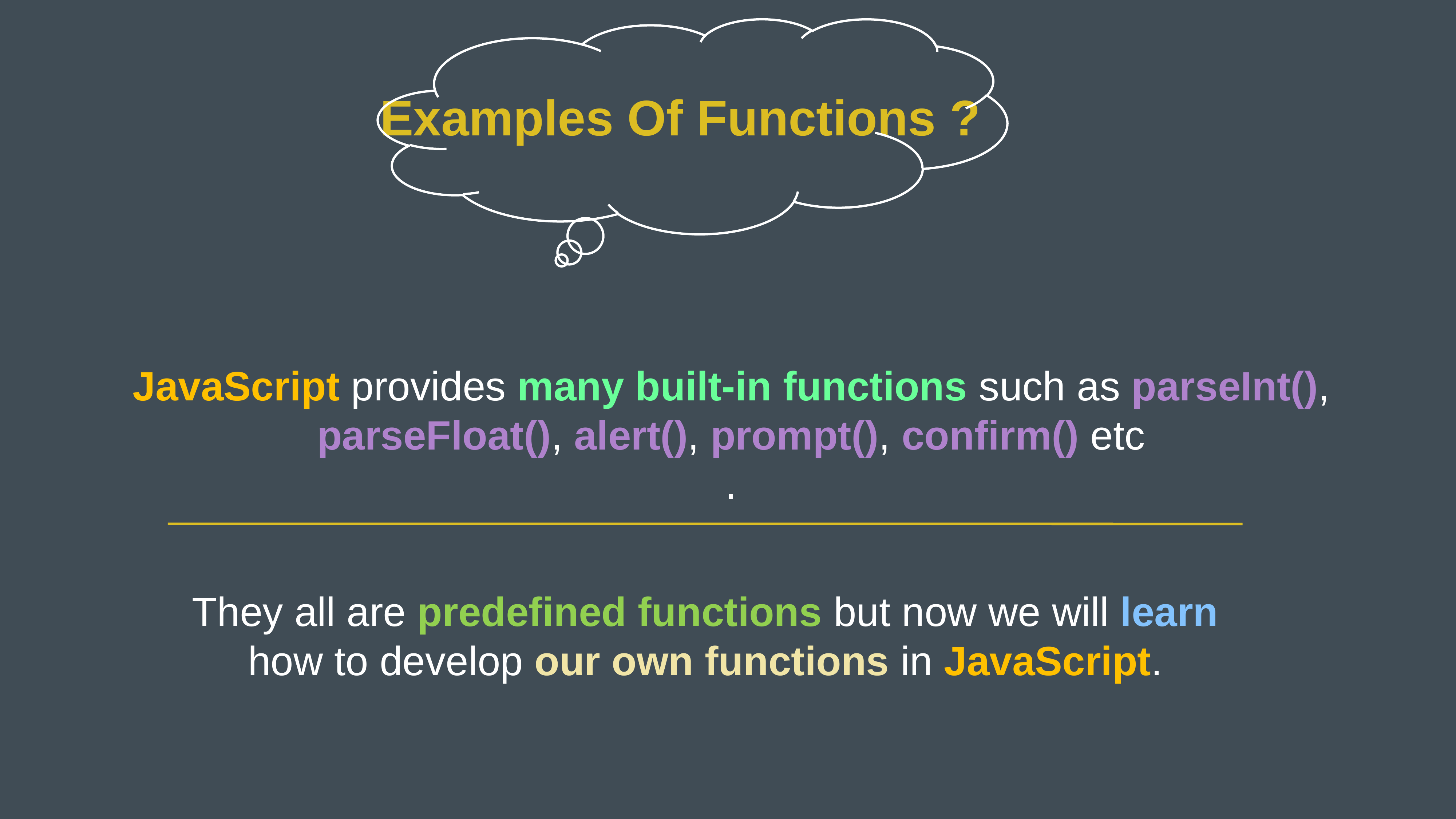

Examples Of Functions ?
JavaScript provides many built-in functions such as parseInt(), parseFloat(), alert(), prompt(), confirm() etc
.

They all are predefined functions but now we will learn how to develop our own functions in JavaScript.